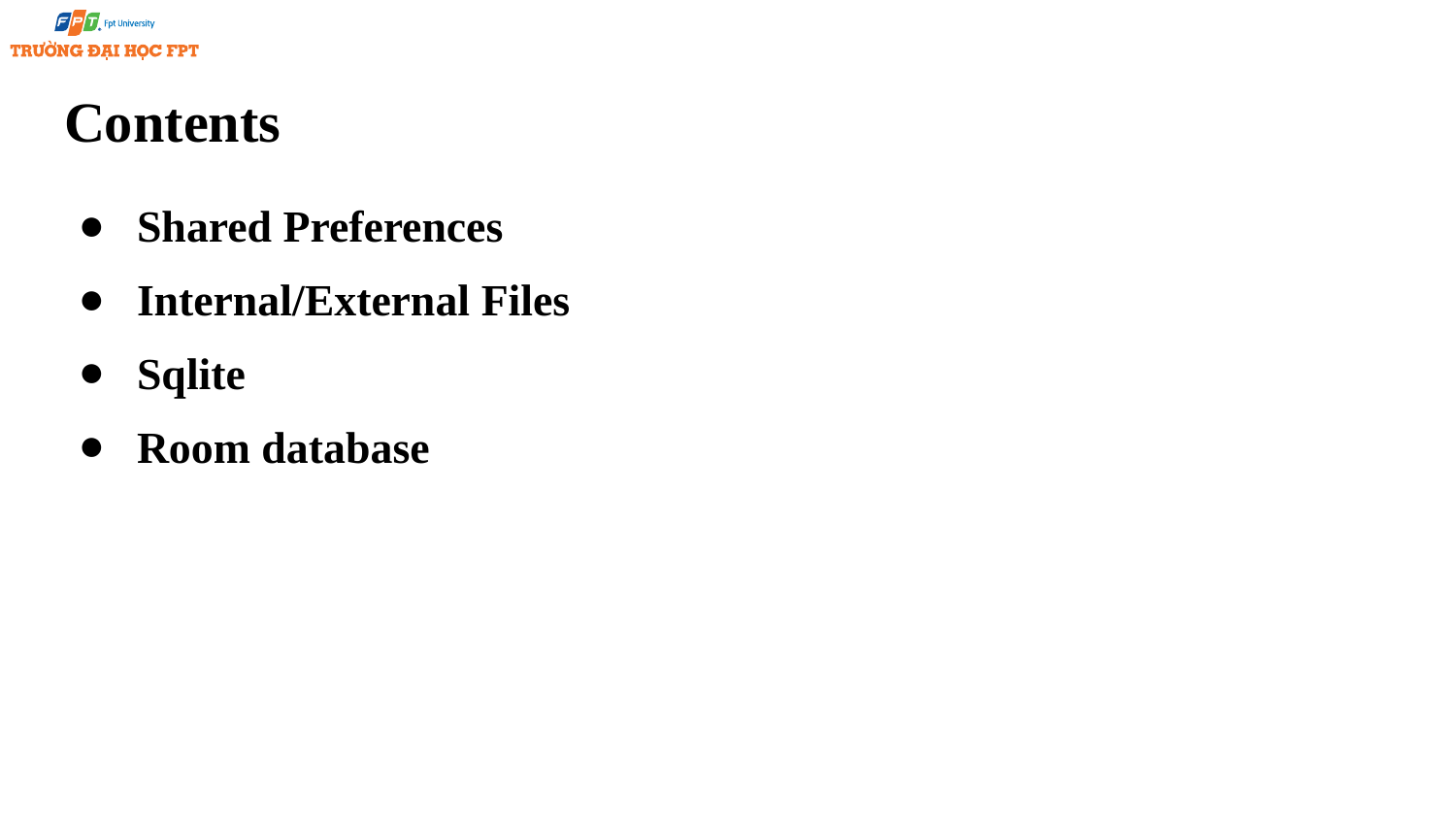

# Contents
Shared Preferences
Internal/External Files
Sqlite
Room database